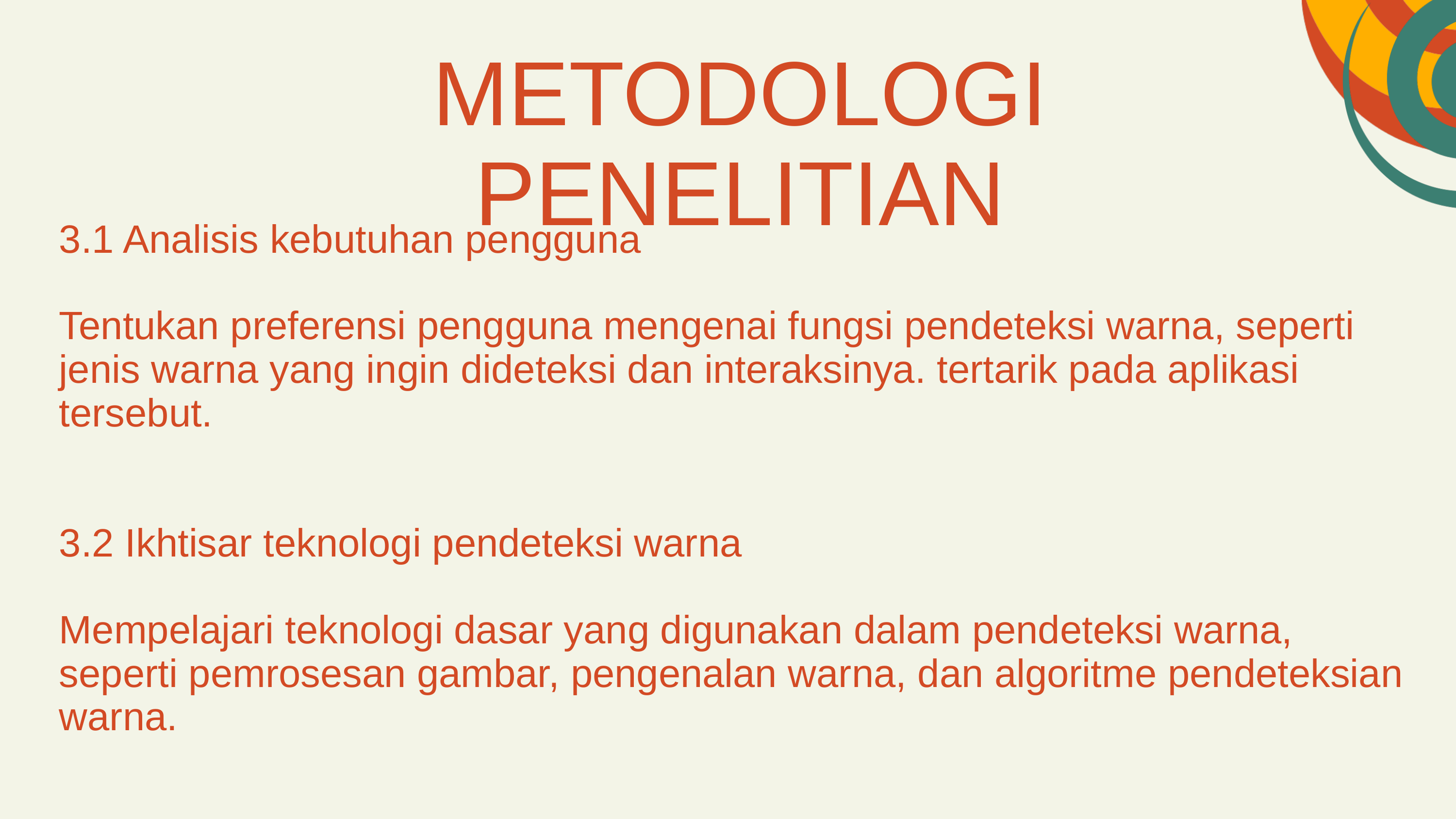

METODOLOGI PENELITIAN
3.1 Analisis kebutuhan pengguna
Tentukan preferensi pengguna mengenai fungsi pendeteksi warna, seperti jenis warna yang ingin dideteksi dan interaksinya. tertarik pada aplikasi tersebut.

3.2 Ikhtisar teknologi pendeteksi warna
Mempelajari teknologi dasar yang digunakan dalam pendeteksi warna, seperti pemrosesan gambar, pengenalan warna, dan algoritme pendeteksian warna.

3.3 Pengembangan model AI
Mengintegrasikan model pembelajaran mesin dan algoritme yang sesuai untuk mendukung fungsi deteksi warna, termasuk algoritme untuk mendeteksi warna dalam gambar.